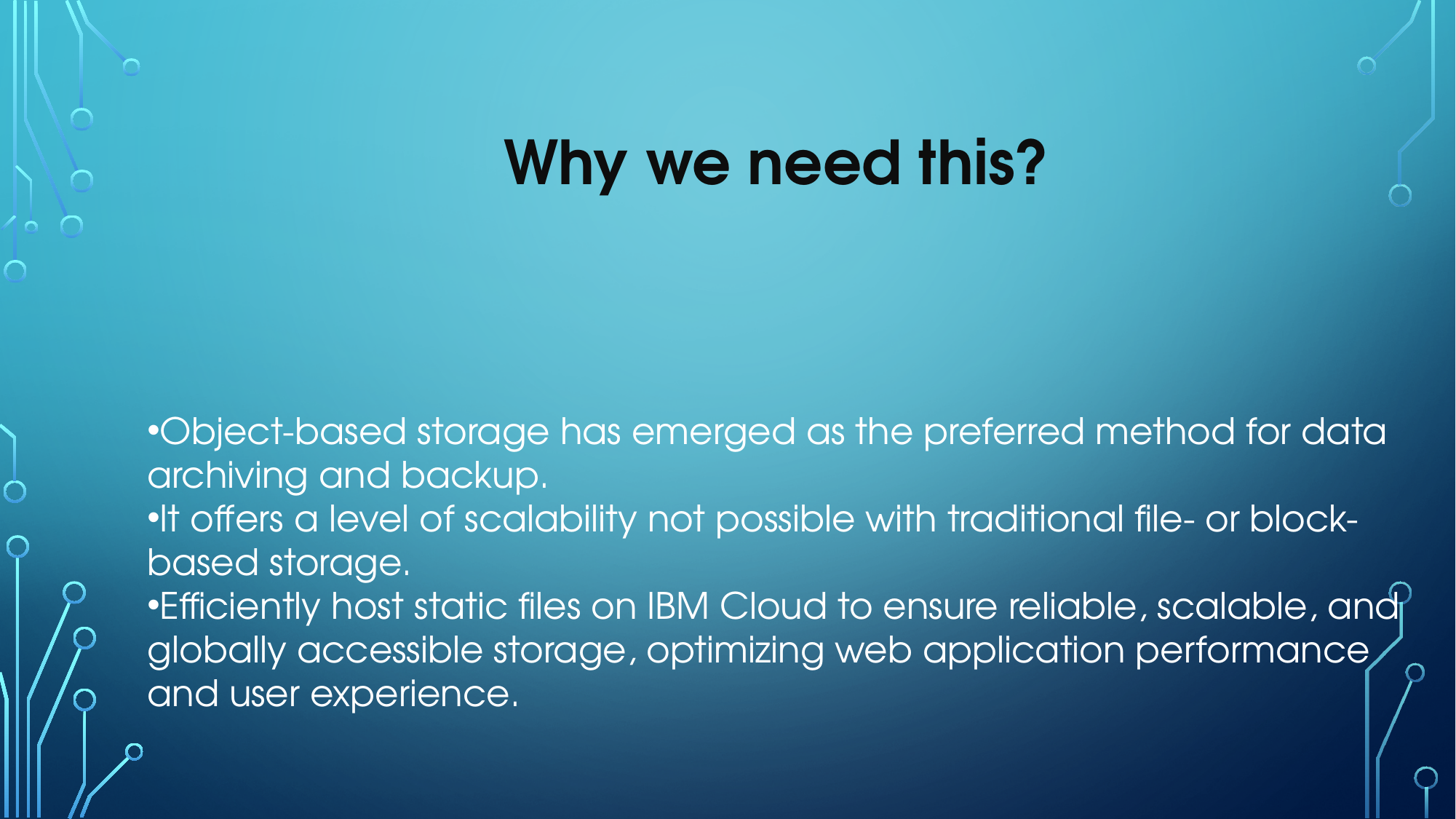

Why we need this?
Object-based storage has emerged as the preferred method for data archiving and backup.​
It offers a level of scalability not possible with traditional file- or block-based storage.​
Efficiently host static files on IBM Cloud to ensure reliable, scalable, and globally accessible storage, optimizing web application performance and user experience.​​